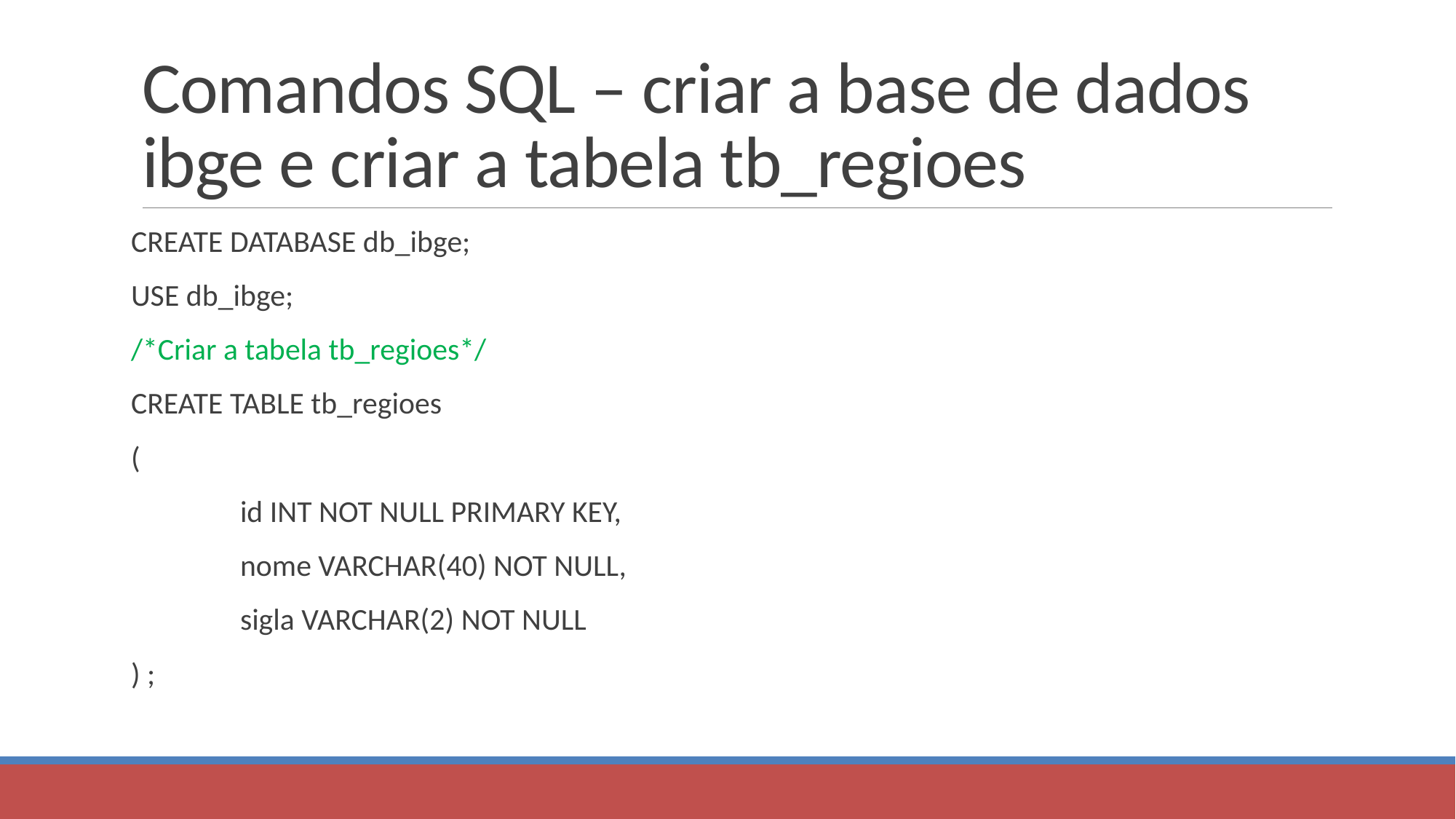

# Comandos SQL – criar a base de dados ibge e criar a tabela tb_regioes
CREATE DATABASE db_ibge;
USE db_ibge;
/*Criar a tabela tb_regioes*/
CREATE TABLE tb_regioes
(
  	id INT NOT NULL PRIMARY KEY,
	nome VARCHAR(40) NOT NULL,
	sigla VARCHAR(2) NOT NULL
) ;